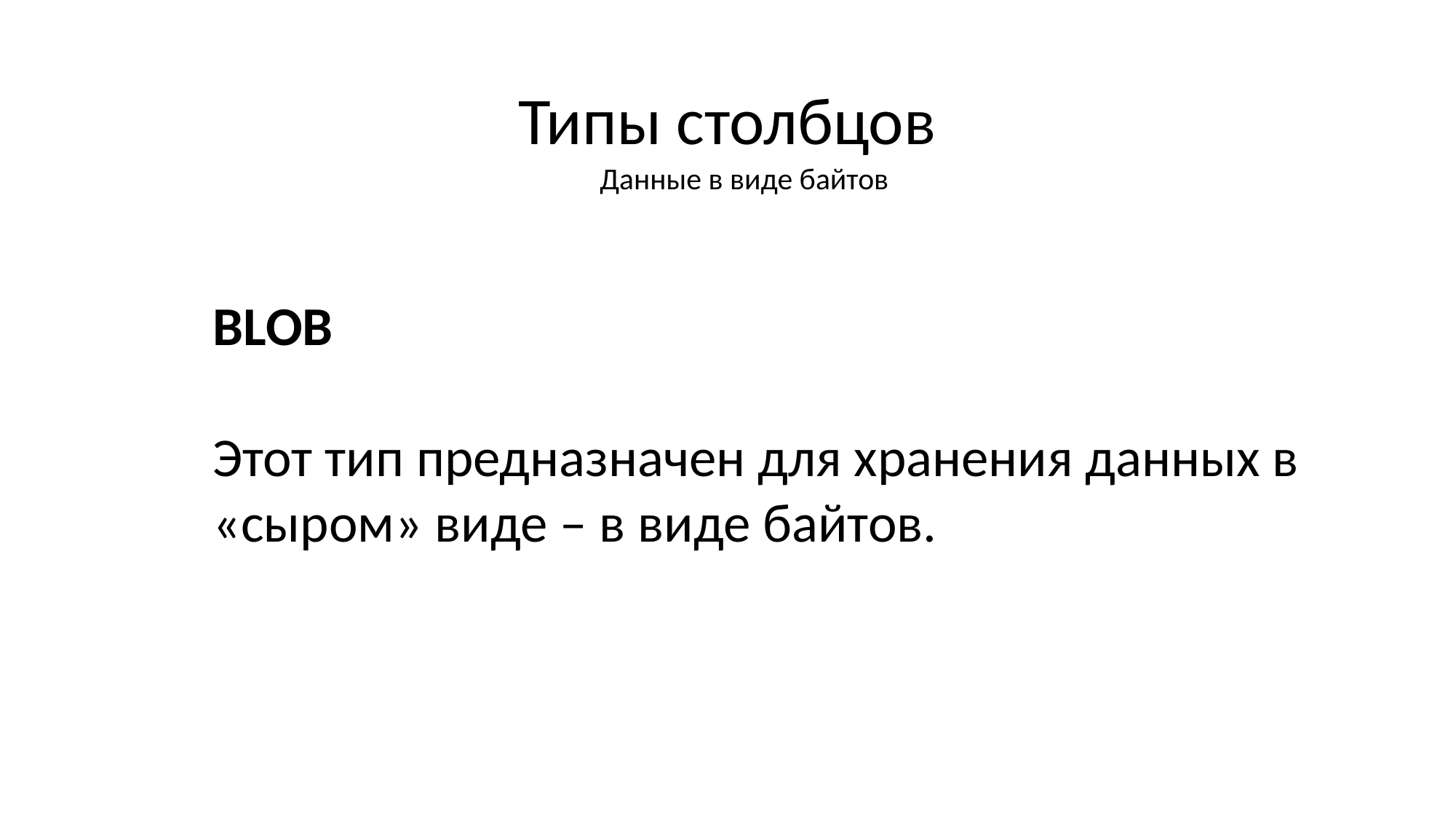

# Типы столбцов
Данные в виде байтов
BLOB

Этот тип предназначен для хранения данных в
«сыром» виде – в виде байтов.